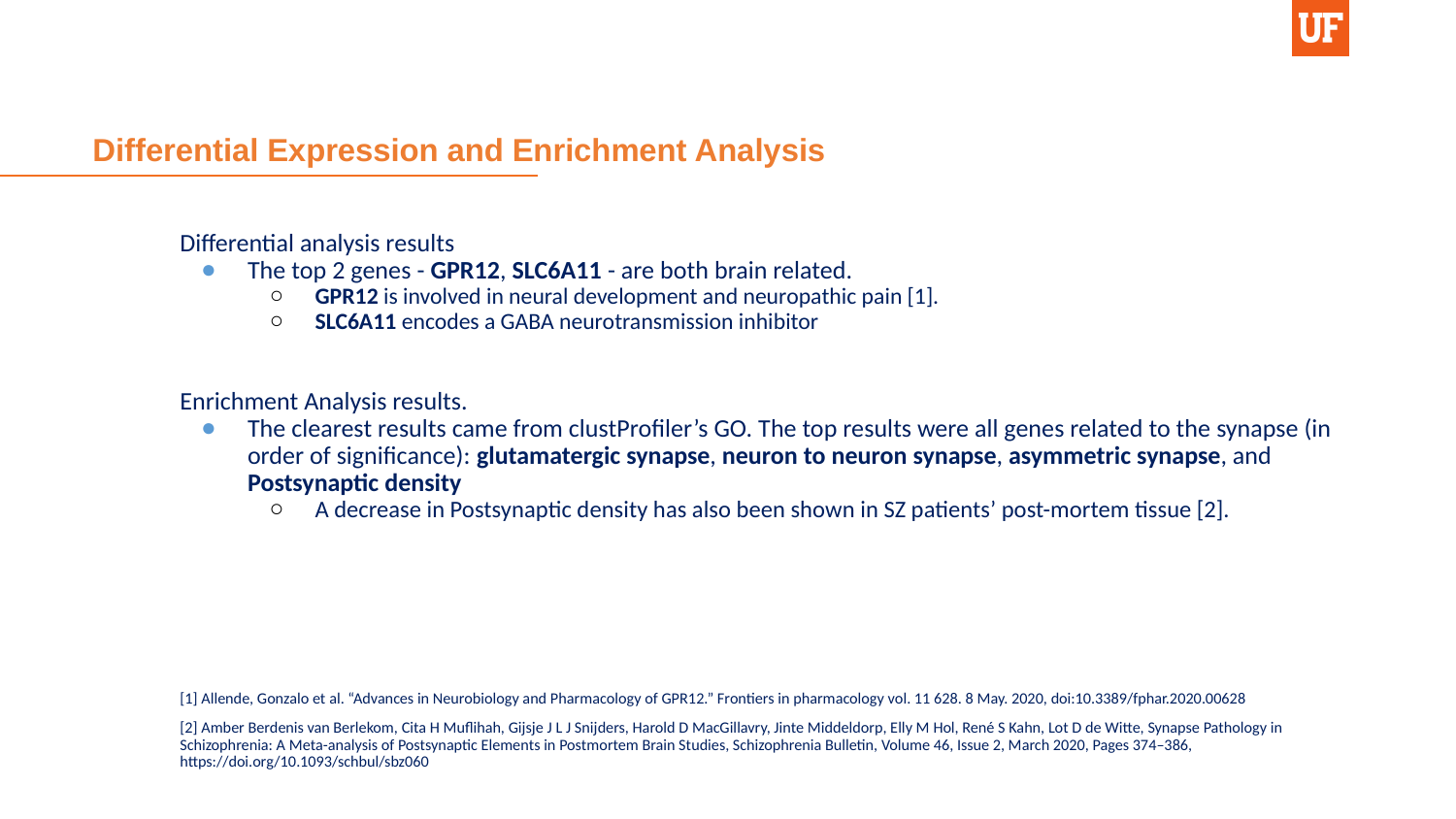

# Differential Expression and Enrichment Analysis
Differential analysis results
The top 2 genes - GPR12, SLC6A11 - are both brain related.
GPR12 is involved in neural development and neuropathic pain [1].
SLC6A11 encodes a GABA neurotransmission inhibitor

Enrichment Analysis results.
The clearest results came from clustProfiler’s GO. The top results were all genes related to the synapse (in order of significance): glutamatergic synapse, neuron to neuron synapse, asymmetric synapse, and Postsynaptic density
A decrease in Postsynaptic density has also been shown in SZ patients’ post-mortem tissue [2].

[1] Allende, Gonzalo et al. “Advances in Neurobiology and Pharmacology of GPR12.” Frontiers in pharmacology vol. 11 628. 8 May. 2020, doi:10.3389/fphar.2020.00628
[2] Amber Berdenis van Berlekom, Cita H Muflihah, Gijsje J L J Snijders, Harold D MacGillavry, Jinte Middeldorp, Elly M Hol, René S Kahn, Lot D de Witte, Synapse Pathology in Schizophrenia: A Meta-analysis of Postsynaptic Elements in Postmortem Brain Studies, Schizophrenia Bulletin, Volume 46, Issue 2, March 2020, Pages 374–386, https://doi.org/10.1093/schbul/sbz060